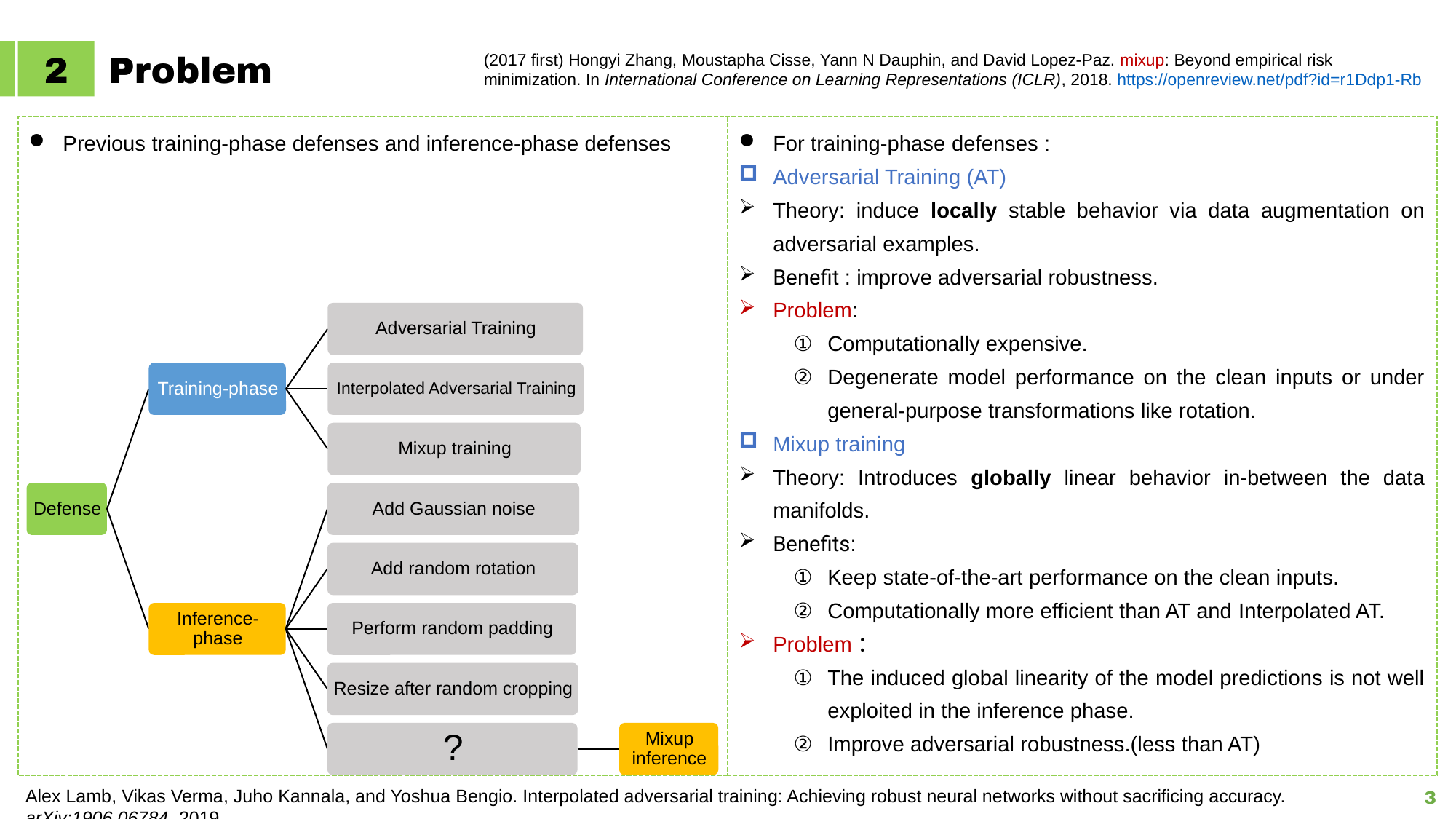

2
Problem
(2017 first) Hongyi Zhang, Moustapha Cisse, Yann N Dauphin, and David Lopez-Paz. mixup: Beyond empirical risk minimization. In International Conference on Learning Representations (ICLR), 2018. https://openreview.net/pdf?id=r1Ddp1-Rb
Previous training-phase defenses and inference-phase defenses
For training-phase defenses :
Adversarial Training (AT)
Theory: induce locally stable behavior via data augmentation on adversarial examples.
Benefit : improve adversarial robustness.
Problem:
Computationally expensive.
Degenerate model performance on the clean inputs or under general-purpose transformations like rotation.
Mixup training
Theory: Introduces globally linear behavior in-between the data manifolds.
Benefits:
Keep state-of-the-art performance on the clean inputs.
Computationally more efficient than AT and Interpolated AT.
Problem：
The induced global linearity of the model predictions is not well exploited in the inference phase.
Improve adversarial robustness.(less than AT)

Defense

Training-phase

Adversarial Training

Interpolated Adversarial Training

Mixup training

Inference-phase

Add Gaussian noise

Add random rotation

Perform random padding

Resize after random cropping

?

Mixup inference
3
Alex Lamb, Vikas Verma, Juho Kannala, and Yoshua Bengio. Interpolated adversarial training: Achieving robust neural networks without sacrificing accuracy. arXiv:1906.06784, 2019.